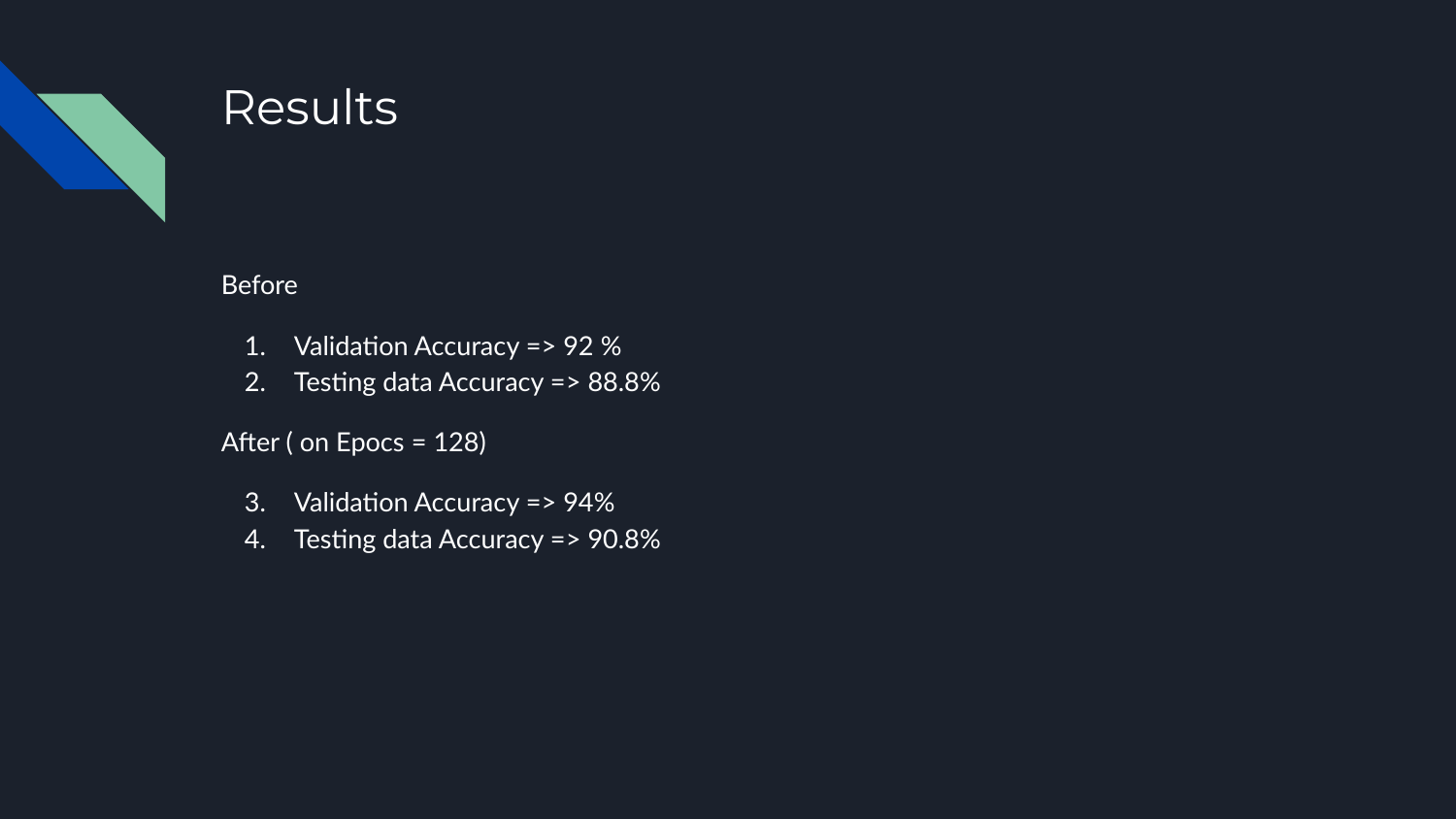

# Results
Before
Validation Accuracy => 92 %
Testing data Accuracy => 88.8%
After ( on Epocs = 128)
Validation Accuracy => 94%
Testing data Accuracy => 90.8%